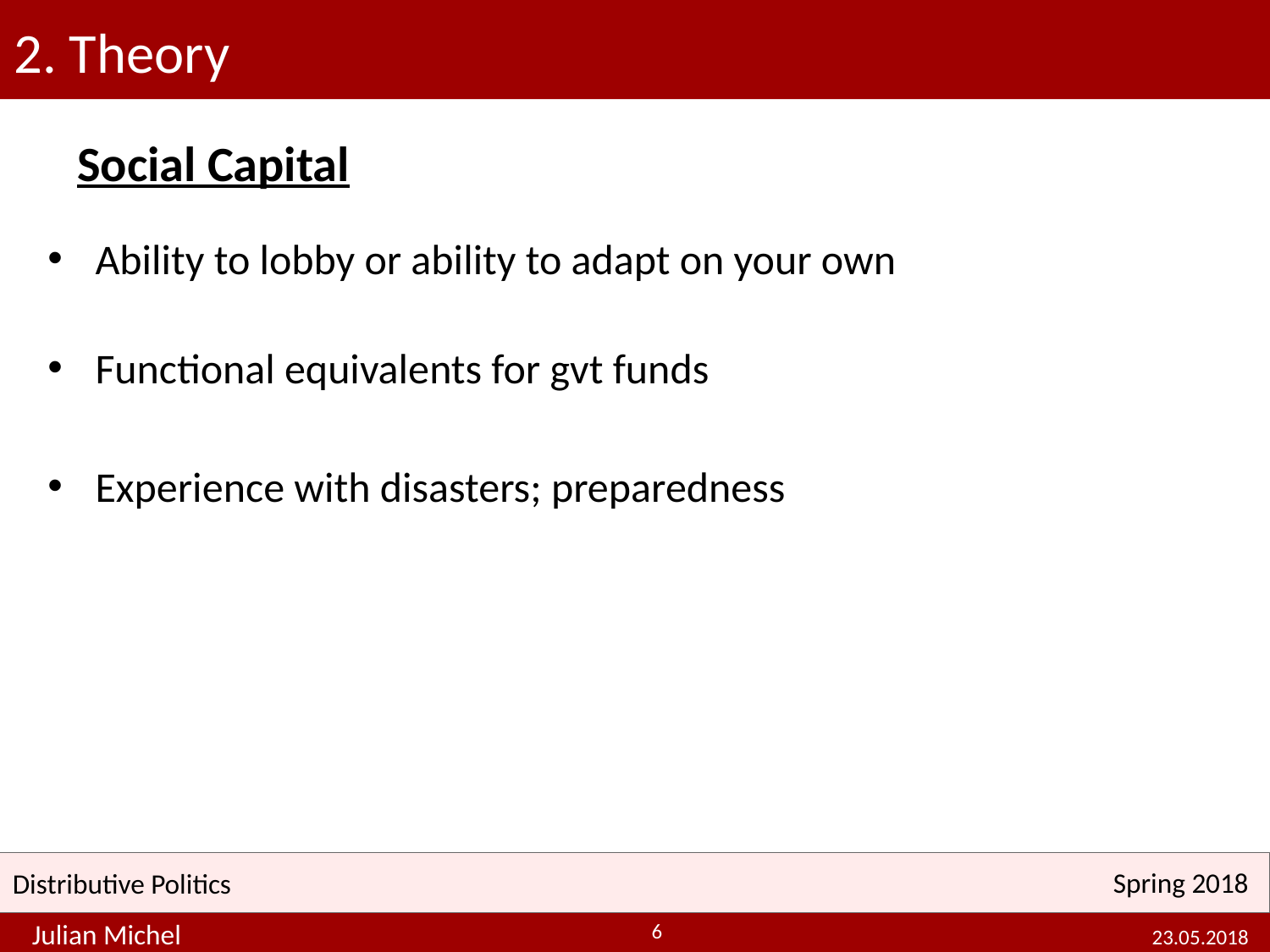

# 2. Theory
Social Capital
Ability to lobby or ability to adapt on your own

Functional equivalents for gvt funds

Experience with disasters; preparedness

6
23.05.2018